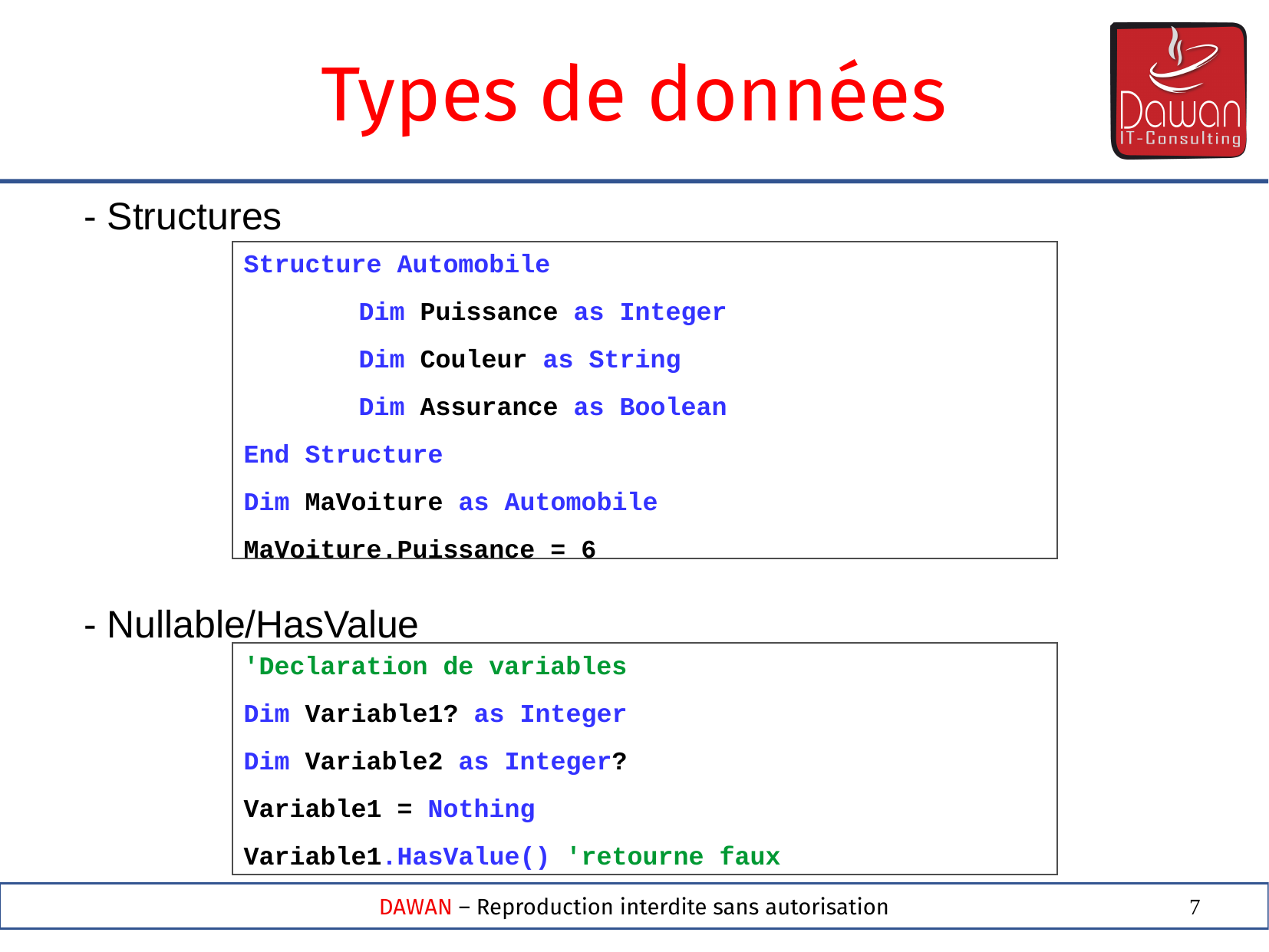

Types de données
- Structures

- Nullable/HasValue
Structure Automobile
	Dim Puissance as Integer
	Dim Couleur as String
	Dim Assurance as Boolean
End Structure
Dim MaVoiture as Automobile
MaVoiture.Puissance = 6
'Declaration de variables
Dim Variable1? as Integer
Dim Variable2 as Integer?
Variable1 = Nothing
Variable1.HasValue() 'retourne faux
7